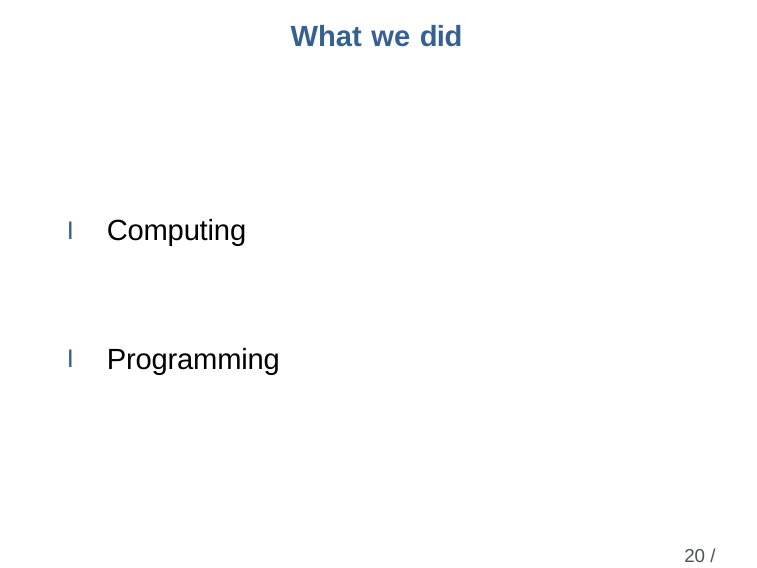

What we did
I Computing

I Programming
20 / 27